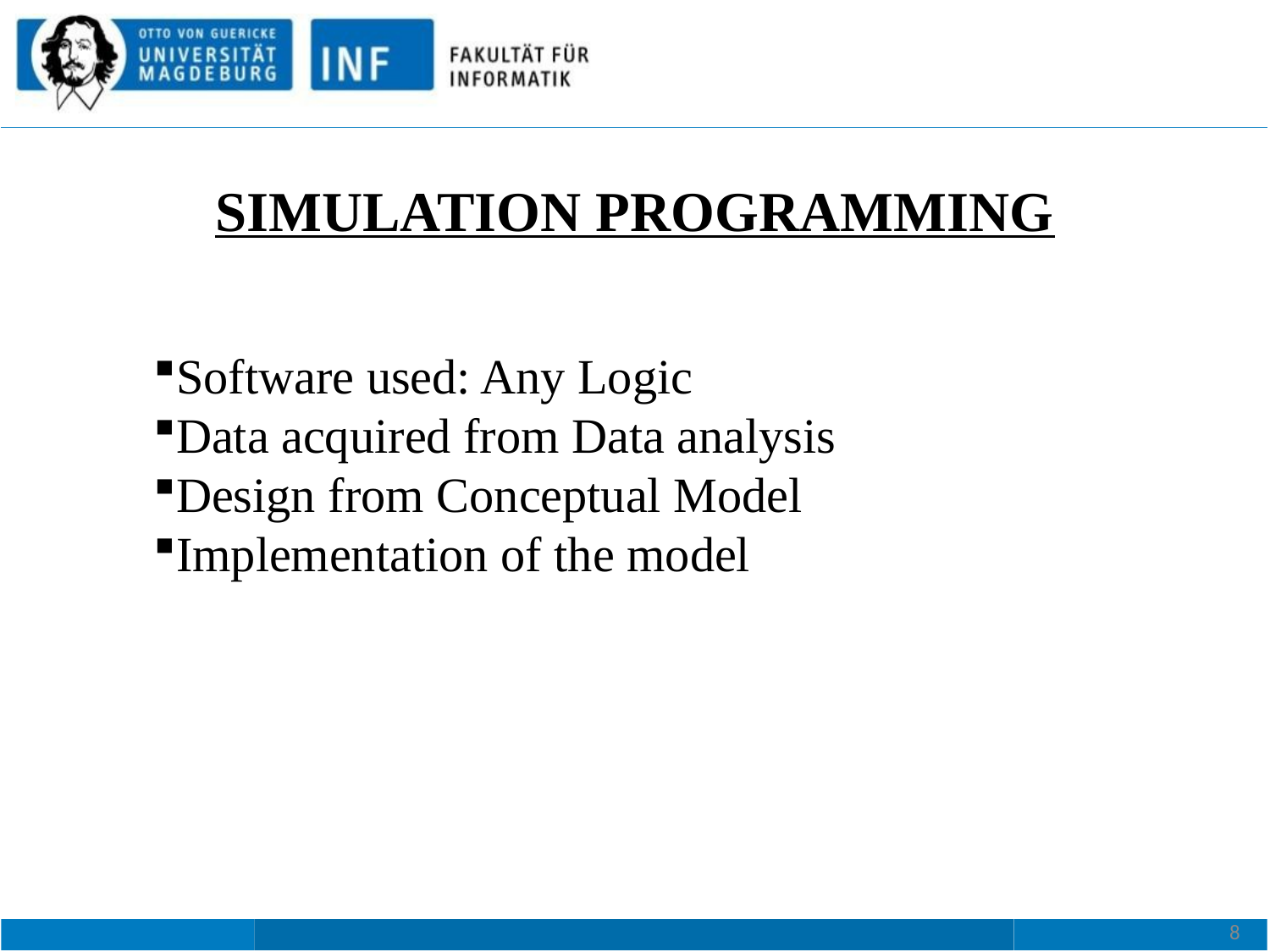

SIMULATION PROGRAMMING
Software used: Any Logic
Data acquired from Data analysis
Design from Conceptual Model
Implementation of the model

8